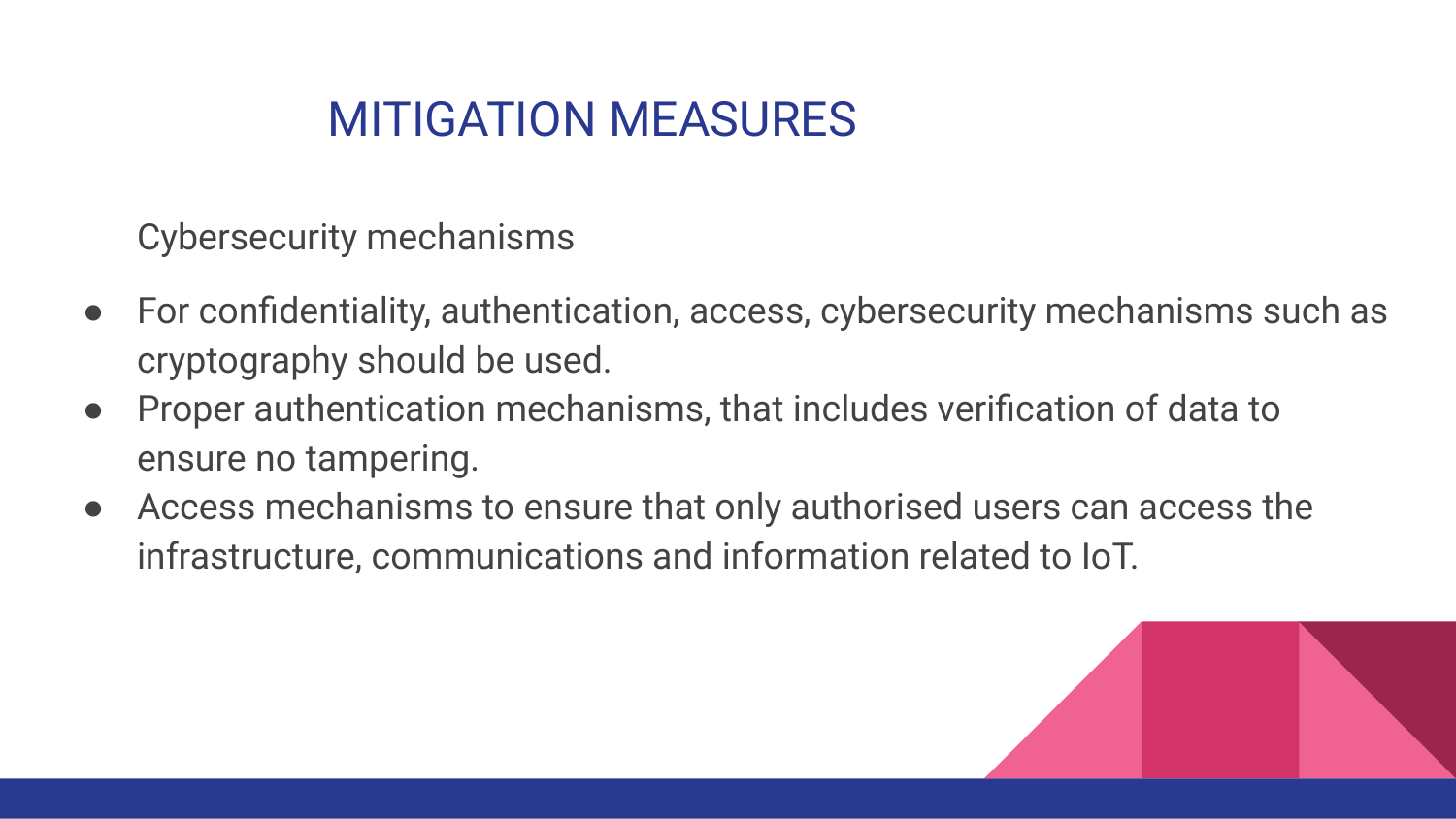

# MITIGATION MEASURES
Cybersecurity mechanisms
For confidentiality, authentication, access, cybersecurity mechanisms such as cryptography should be used.
Proper authentication mechanisms, that includes verification of data to ensure no tampering.
Access mechanisms to ensure that only authorised users can access the infrastructure, communications and information related to IoT.